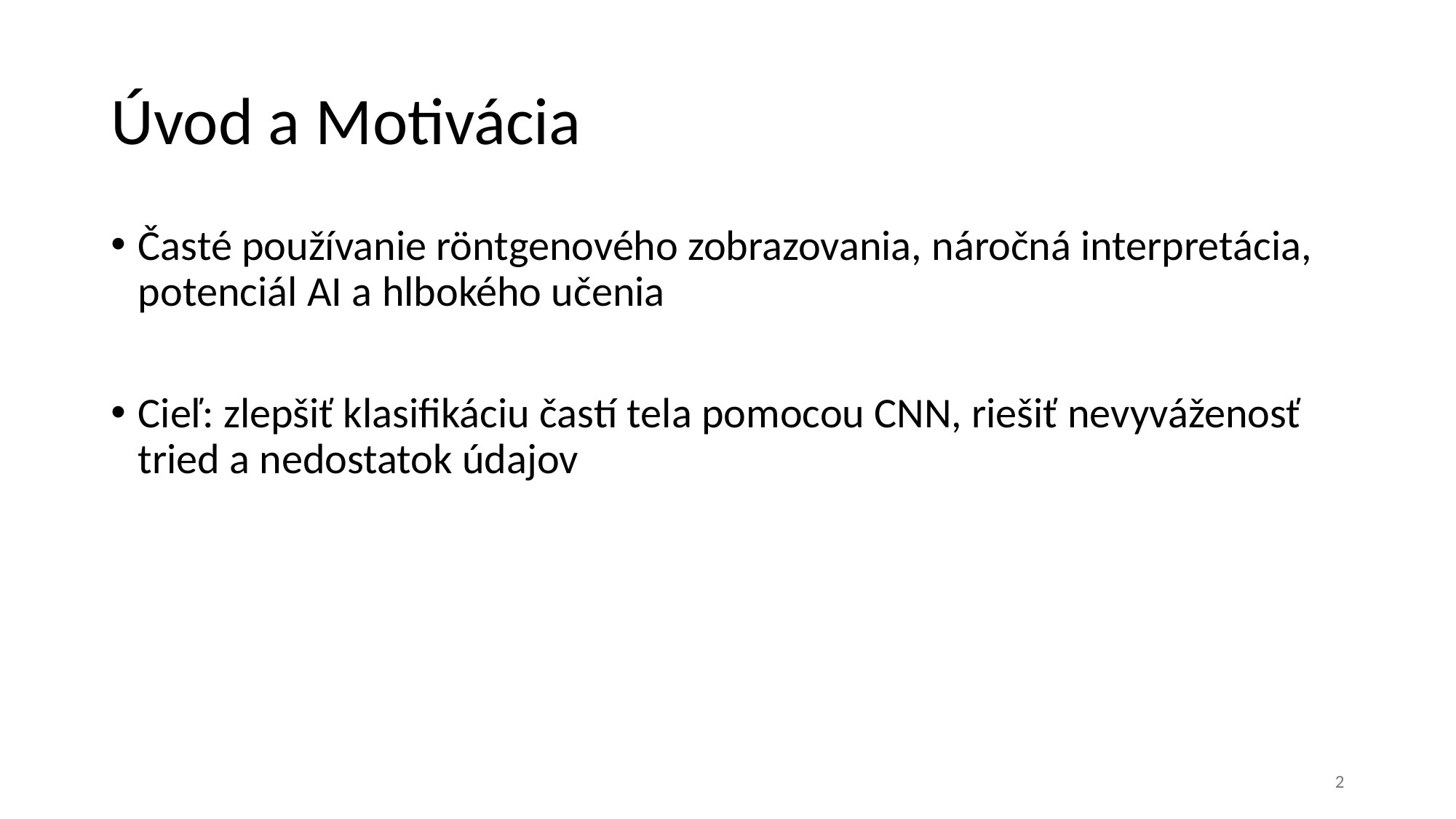

# Úvod a Motivácia
Časté používanie röntgenového zobrazovania, náročná interpretácia, potenciál AI a hlbokého učenia

Cieľ: zlepšiť klasifikáciu častí tela pomocou CNN, riešiť nevyváženosť tried a nedostatok údajov
2